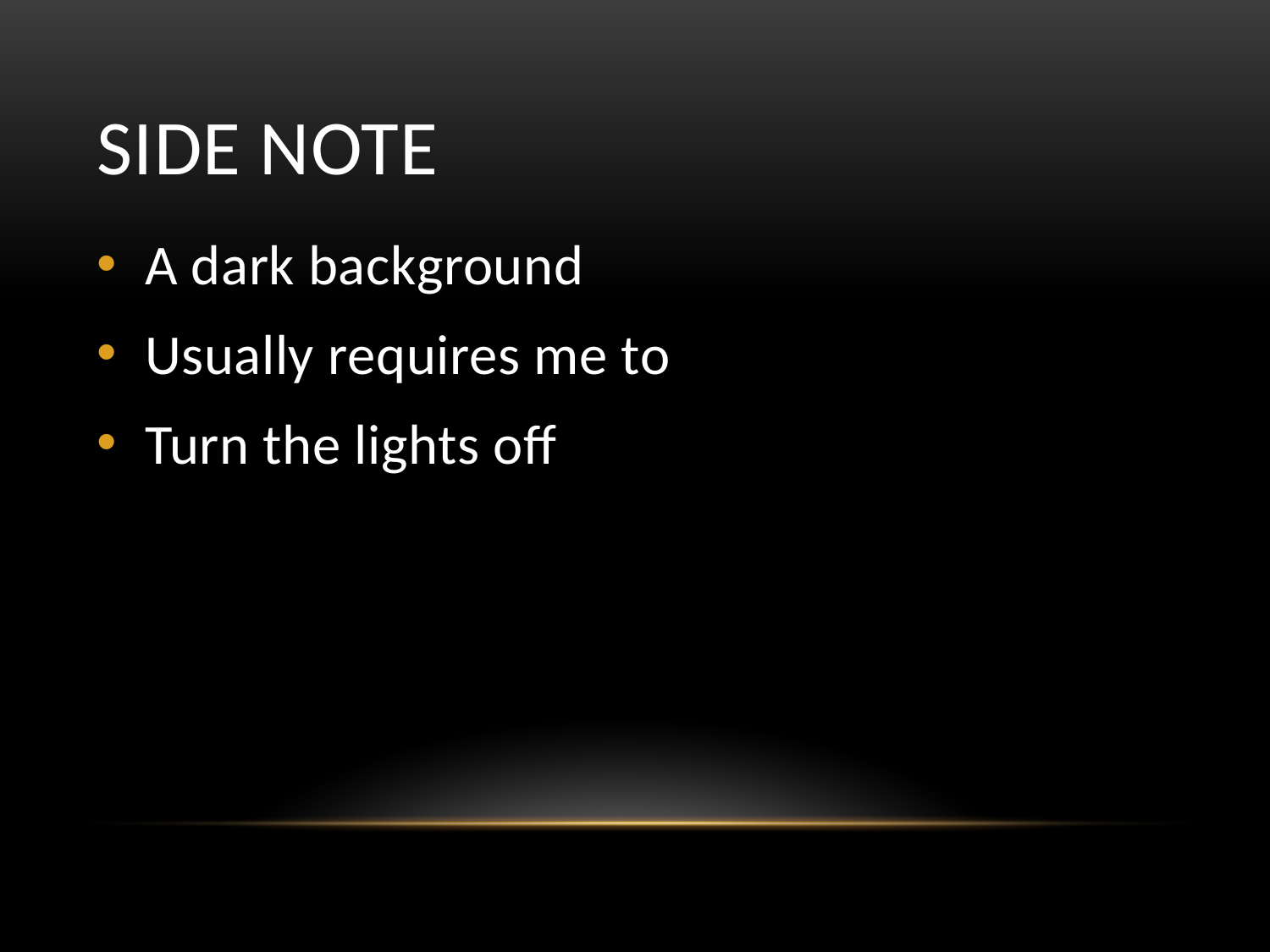

# Side Note
A dark background
Usually requires me to
Turn the lights off